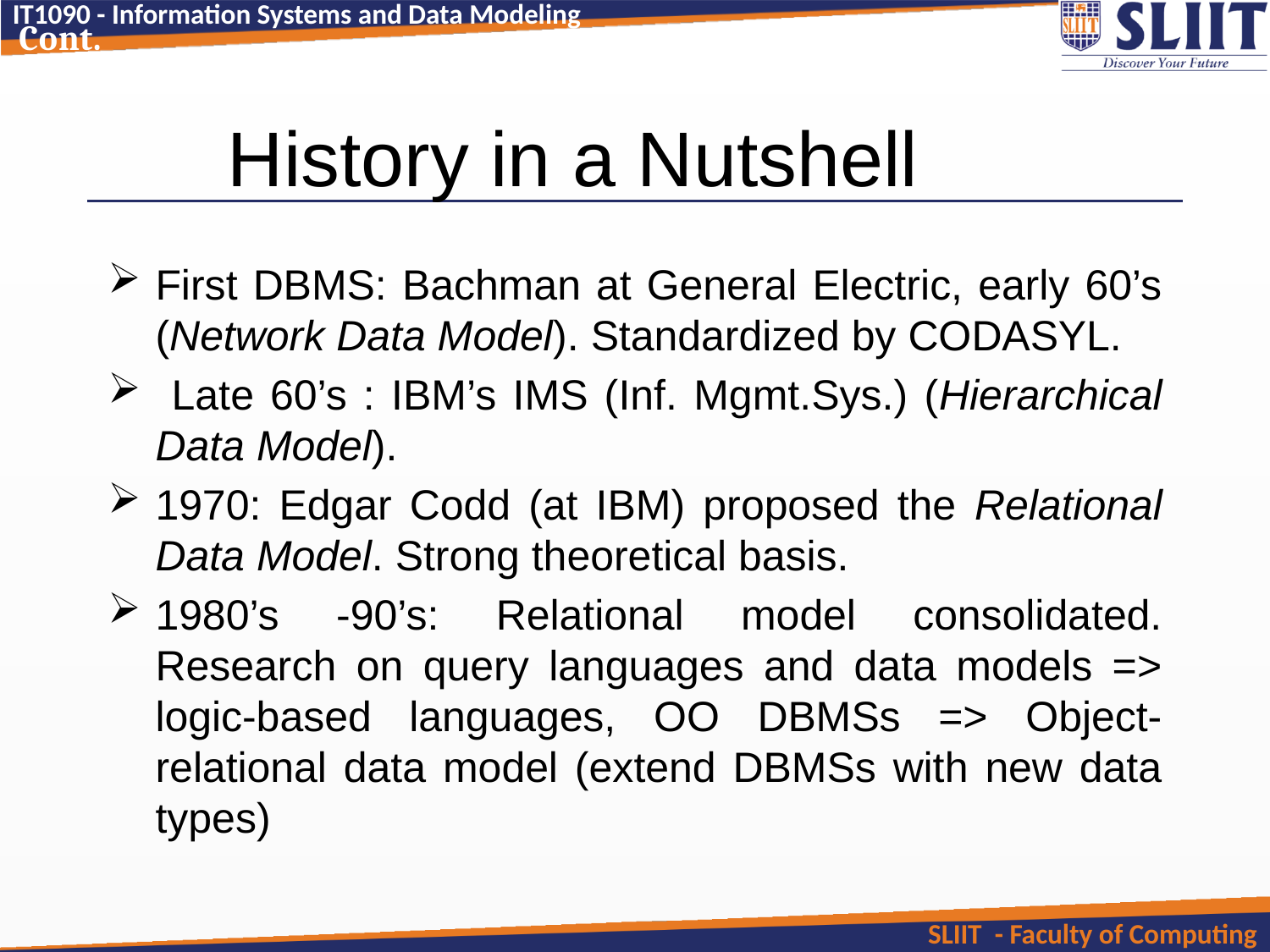

Cont.
# History in a Nutshell
First DBMS: Bachman at General Electric, early 60’s (Network Data Model). Standardized by CODASYL.
 Late 60’s : IBM’s IMS (Inf. Mgmt.Sys.) (Hierarchical Data Model).
1970: Edgar Codd (at IBM) proposed the Relational Data Model. Strong theoretical basis.
1980’s -90’s: Relational model consolidated. Research on query languages and data models => logic-based languages, OO DBMSs => Object-relational data model (extend DBMSs with new data types)